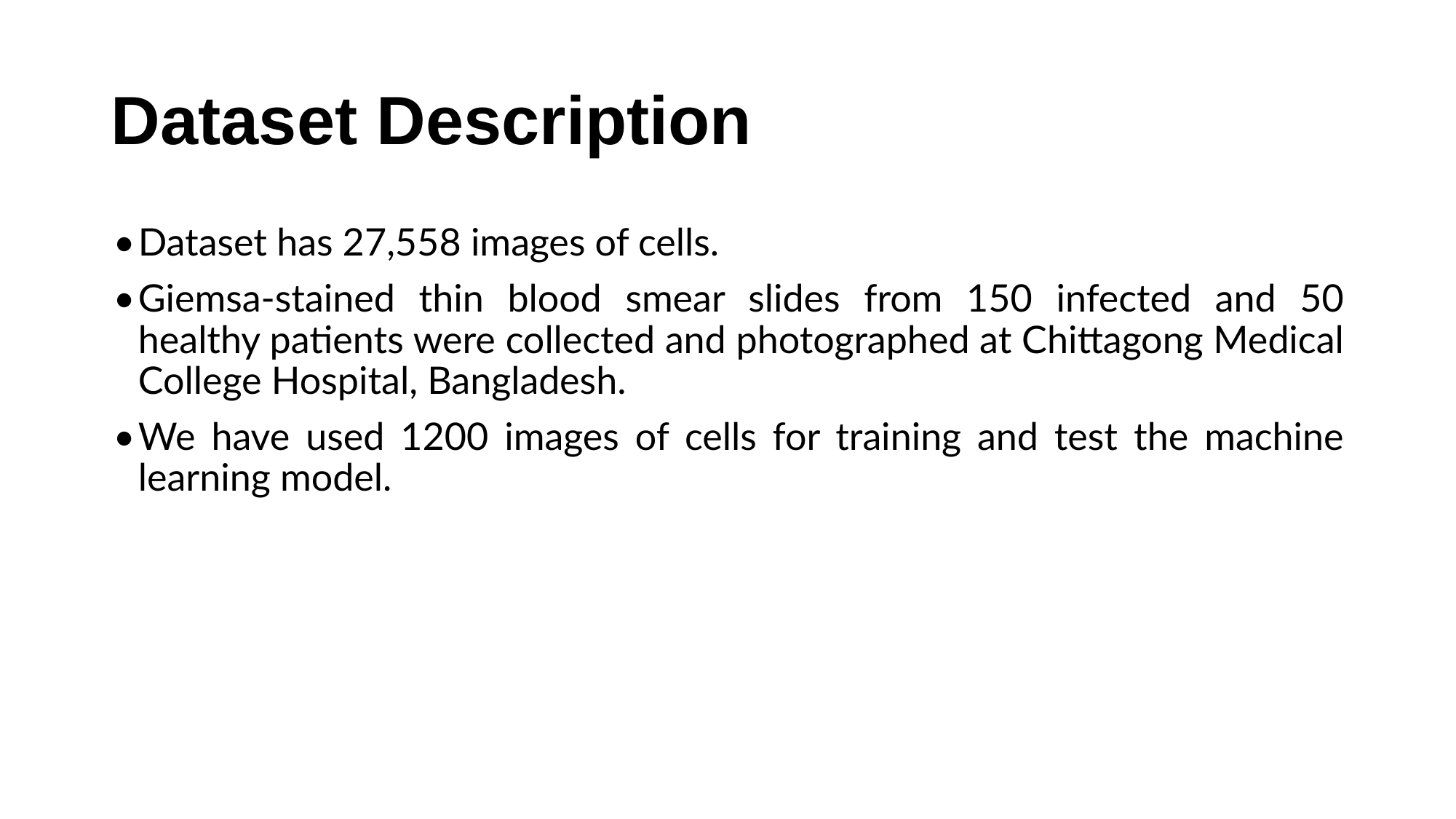

# Dataset Description
Dataset has 27,558 images of cells.
Giemsa-stained thin blood smear slides from 150 infected and 50 healthy patients were collected and photographed at Chittagong Medical College Hospital, Bangladesh.
We have used 1200 images of cells for training and test the machine learning model.